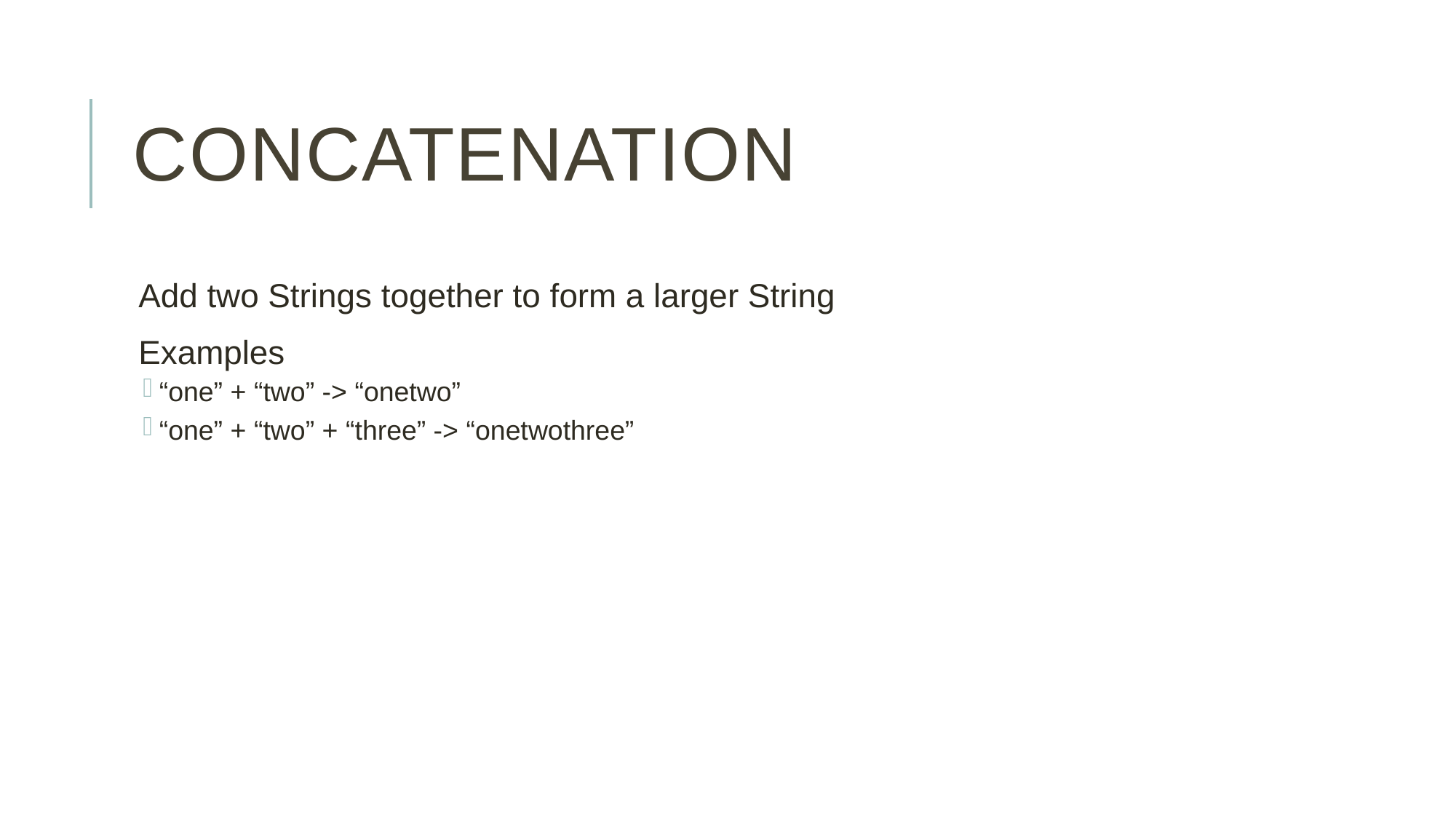

# Concatenation
Add two Strings together to form a larger String
Examples
“one” + “two” -> “onetwo”
“one” + “two” + “three” -> “onetwothree”